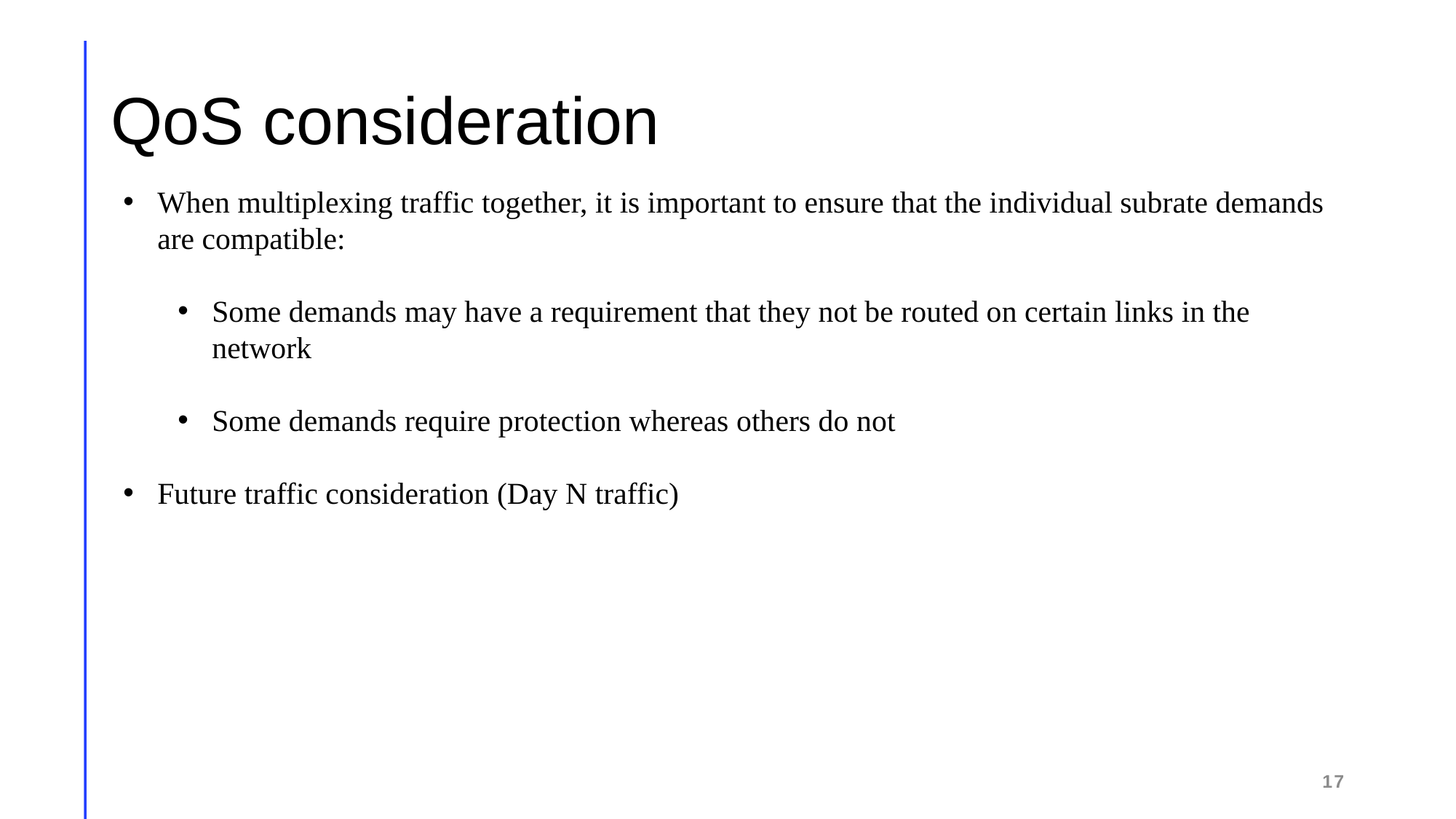

# QoS consideration
When multiplexing traffic together, it is important to ensure that the individual subrate demands are compatible:

Some demands may have a requirement that they not be routed on certain links in the network

Some demands require protection whereas others do not

Future traffic consideration (Day N traffic)

17